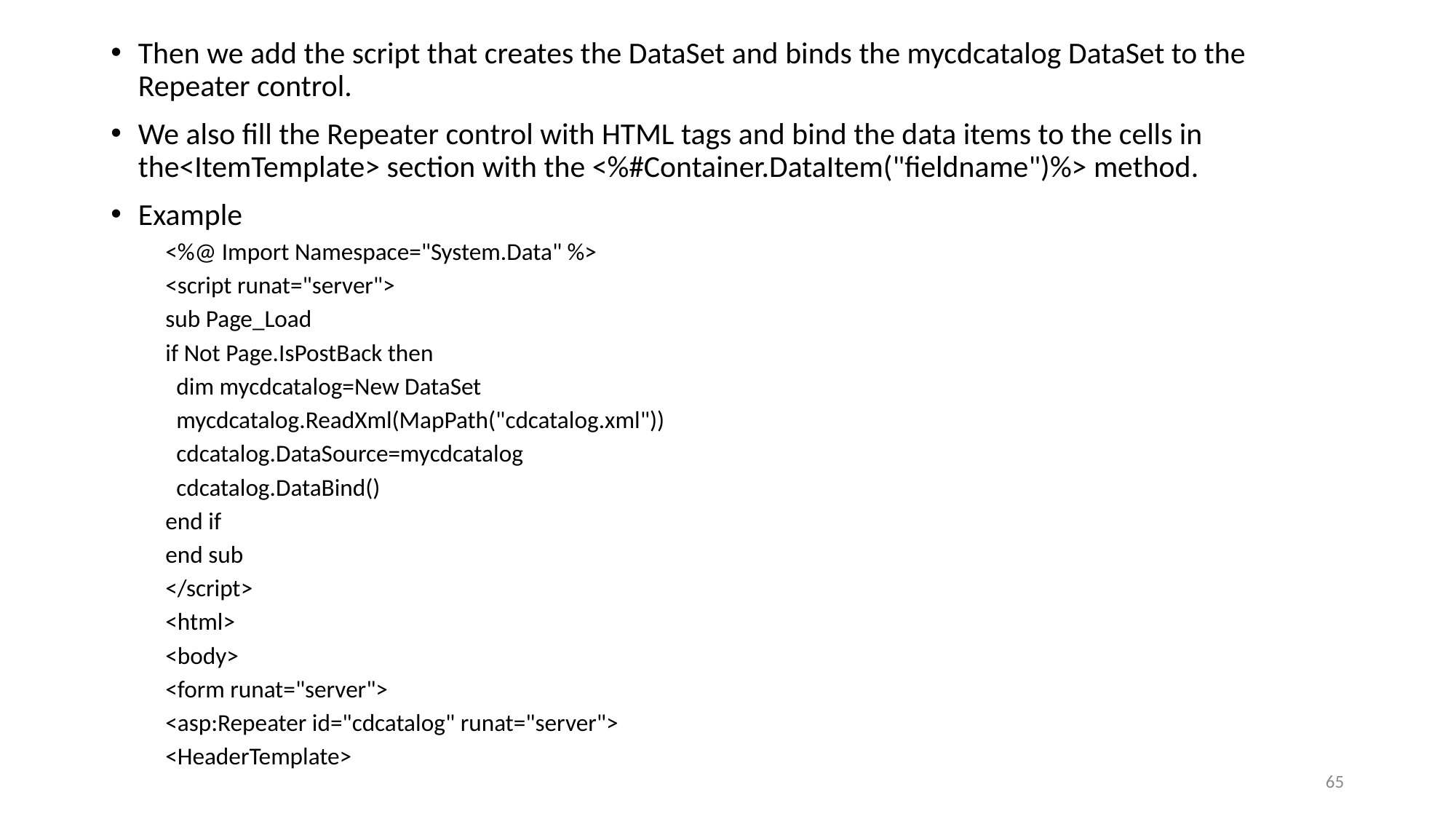

Then we add the script that creates the DataSet and binds the mycdcatalog DataSet to the Repeater control.
We also fill the Repeater control with HTML tags and bind the data items to the cells in the<ItemTemplate> section with the <%#Container.DataItem("fieldname")%> method.
Example
<%@ Import Namespace="System.Data" %>
<script runat="server">
sub Page_Load
if Not Page.IsPostBack then
  dim mycdcatalog=New DataSet
  mycdcatalog.ReadXml(MapPath("cdcatalog.xml"))
  cdcatalog.DataSource=mycdcatalog
  cdcatalog.DataBind()
end if
end sub
</script>
<html>
<body>
<form runat="server">
<asp:Repeater id="cdcatalog" runat="server">
<HeaderTemplate>

65